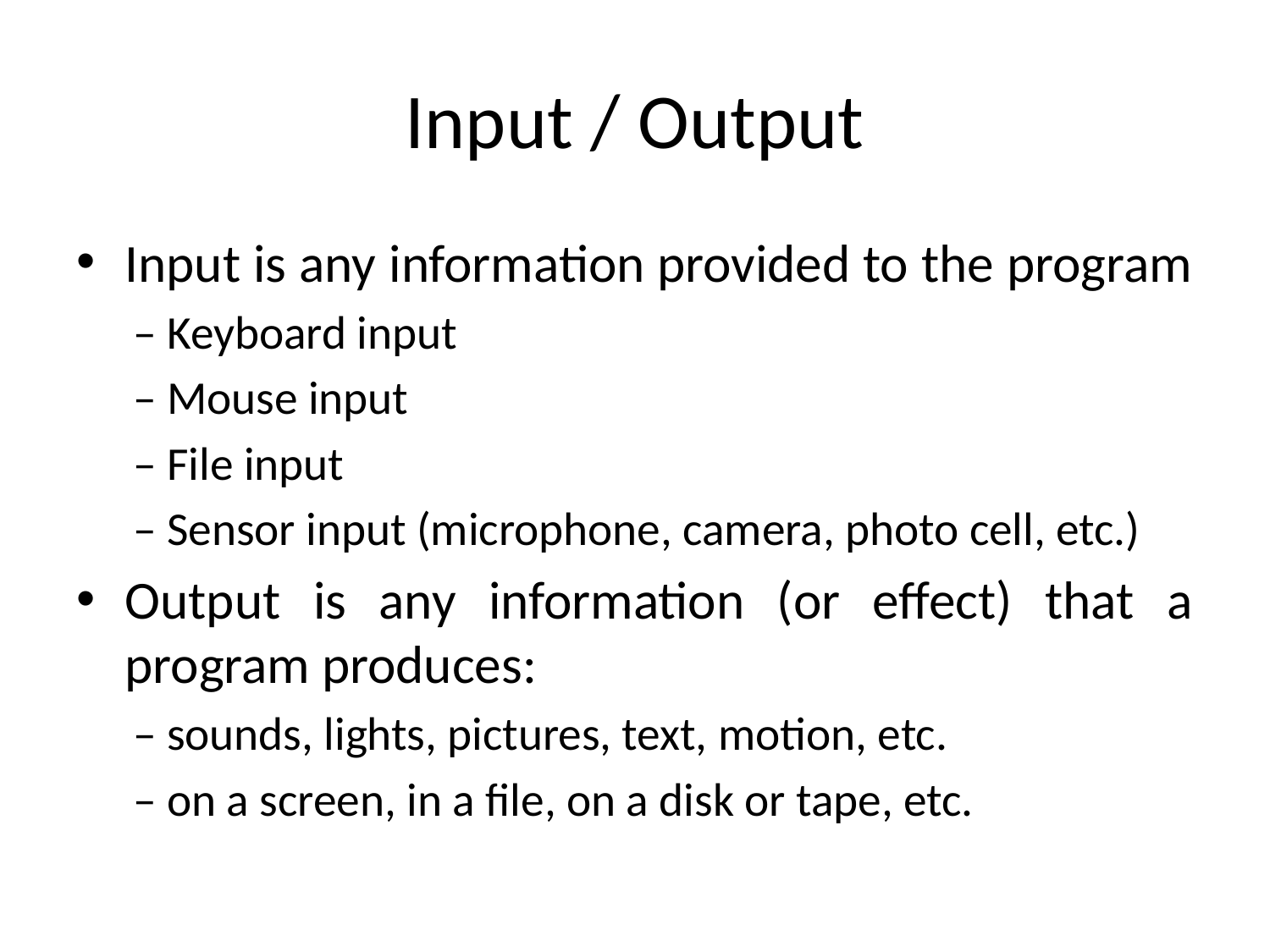

# Input / Output
Input is any information provided to the program
– Keyboard input
– Mouse input
– File input
– Sensor input (microphone, camera, photo cell, etc.)
Output is any information (or effect) that a program produces:
– sounds, lights, pictures, text, motion, etc.
– on a screen, in a file, on a disk or tape, etc.